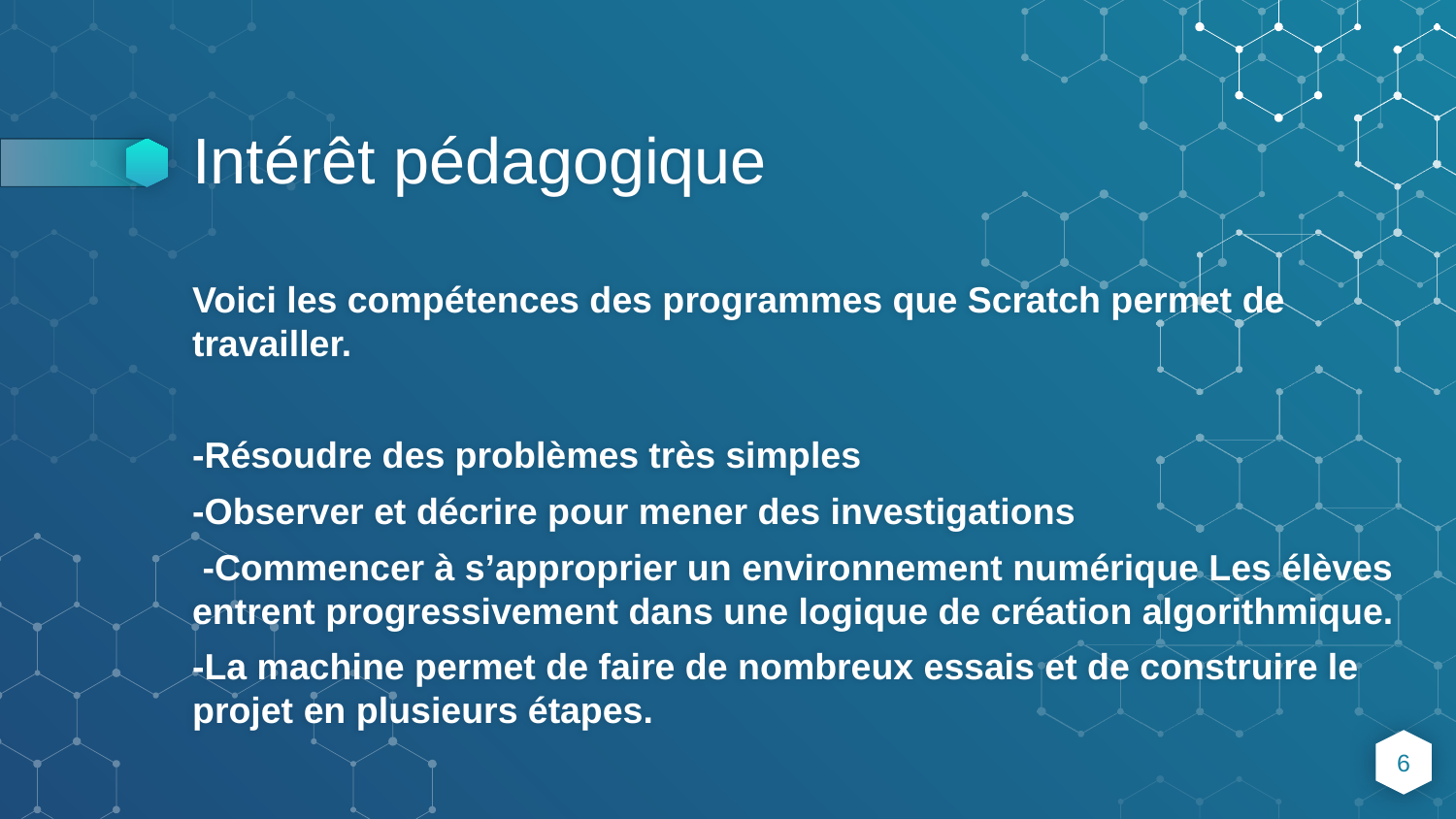

# Intérêt pédagogique
Voici les compétences des programmes que Scratch permet de travailler.

-Résoudre des problèmes très simples
-Observer et décrire pour mener des investigations
 -Commencer à s’approprier un environnement numérique Les élèves entrent progressivement dans une logique de création algorithmique.
-La machine permet de faire de nombreux essais et de construire le projet en plusieurs étapes.
6